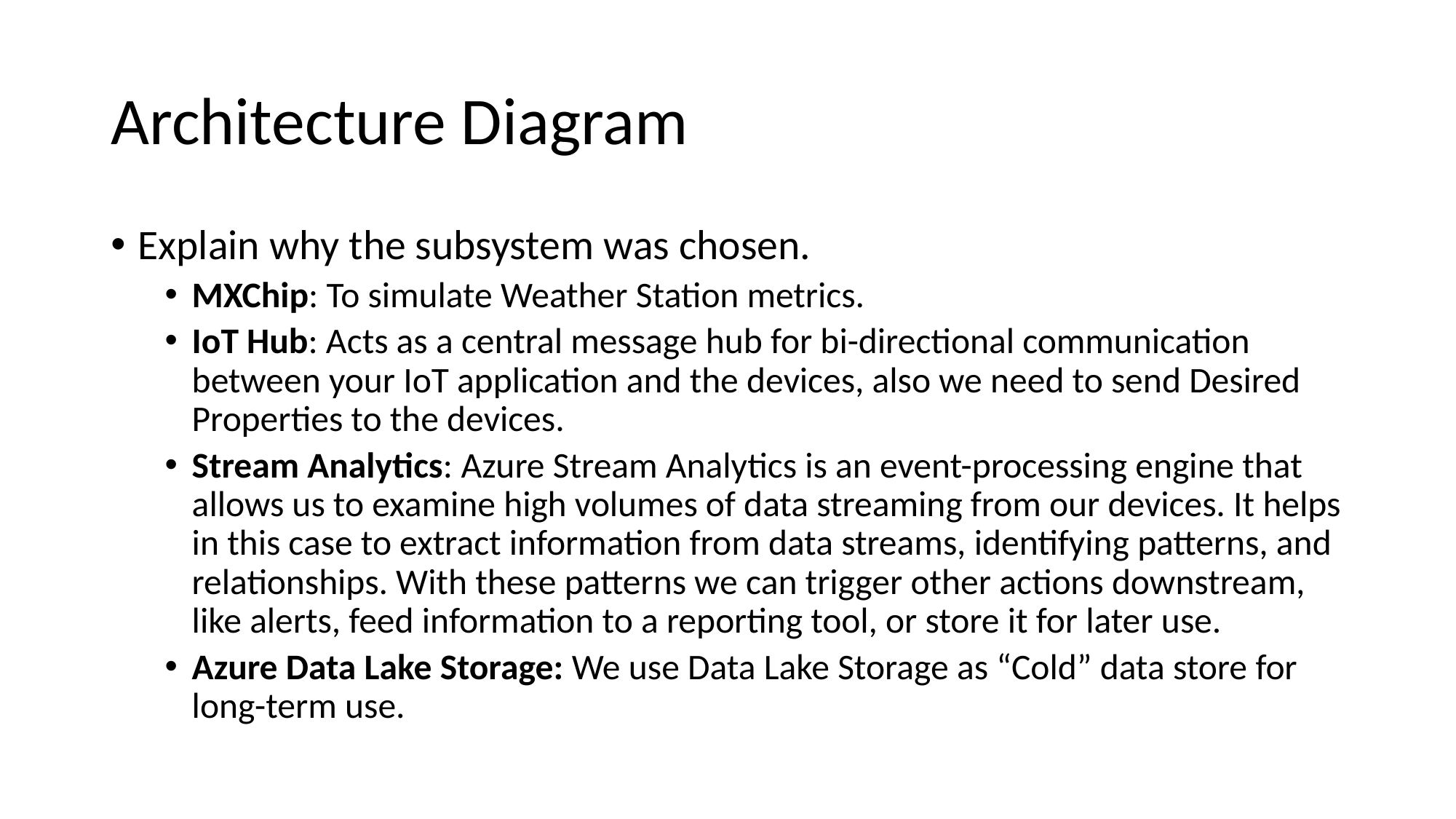

# Architecture Diagram
Explain why the subsystem was chosen.
MXChip: To simulate Weather Station metrics.
IoT Hub: Acts as a central message hub for bi-directional communication between your IoT application and the devices, also we need to send Desired Properties to the devices.
Stream Analytics: Azure Stream Analytics is an event-processing engine that allows us to examine high volumes of data streaming from our devices. It helps in this case to extract information from data streams, identifying patterns, and relationships. With these patterns we can trigger other actions downstream, like alerts, feed information to a reporting tool, or store it for later use.
Azure Data Lake Storage: We use Data Lake Storage as “Cold” data store for long-term use.